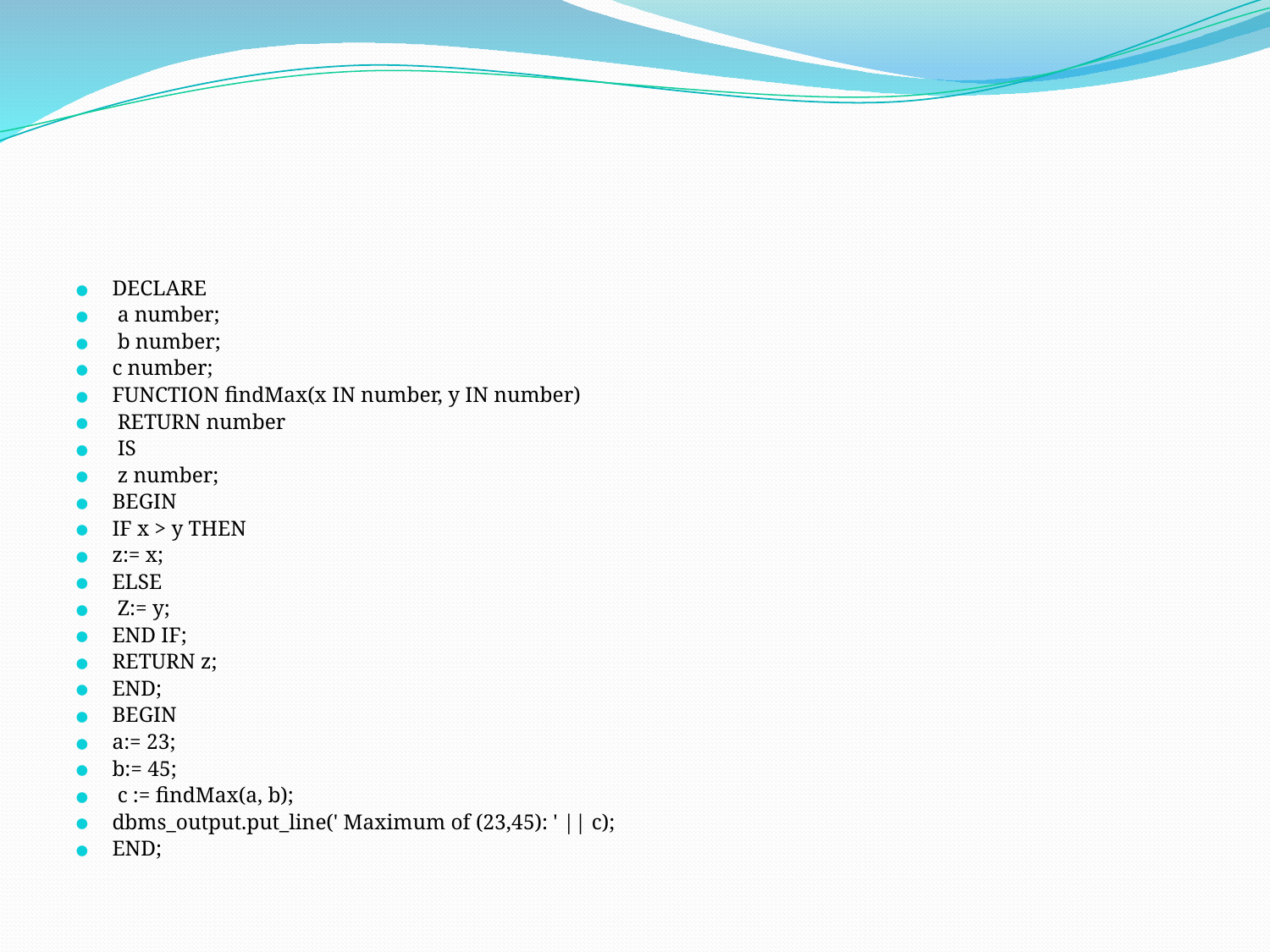

DECLARE
 a number;
 b number;
c number;
FUNCTION findMax(x IN number, y IN number)
 RETURN number
 IS
 z number;
BEGIN
IF x > y THEN
z:= x;
ELSE
 Z:= y;
END IF;
RETURN z;
END;
BEGIN
a:= 23;
b:= 45;
 c := findMax(a, b);
dbms_output.put_line(' Maximum of (23,45): ' || c);
END;